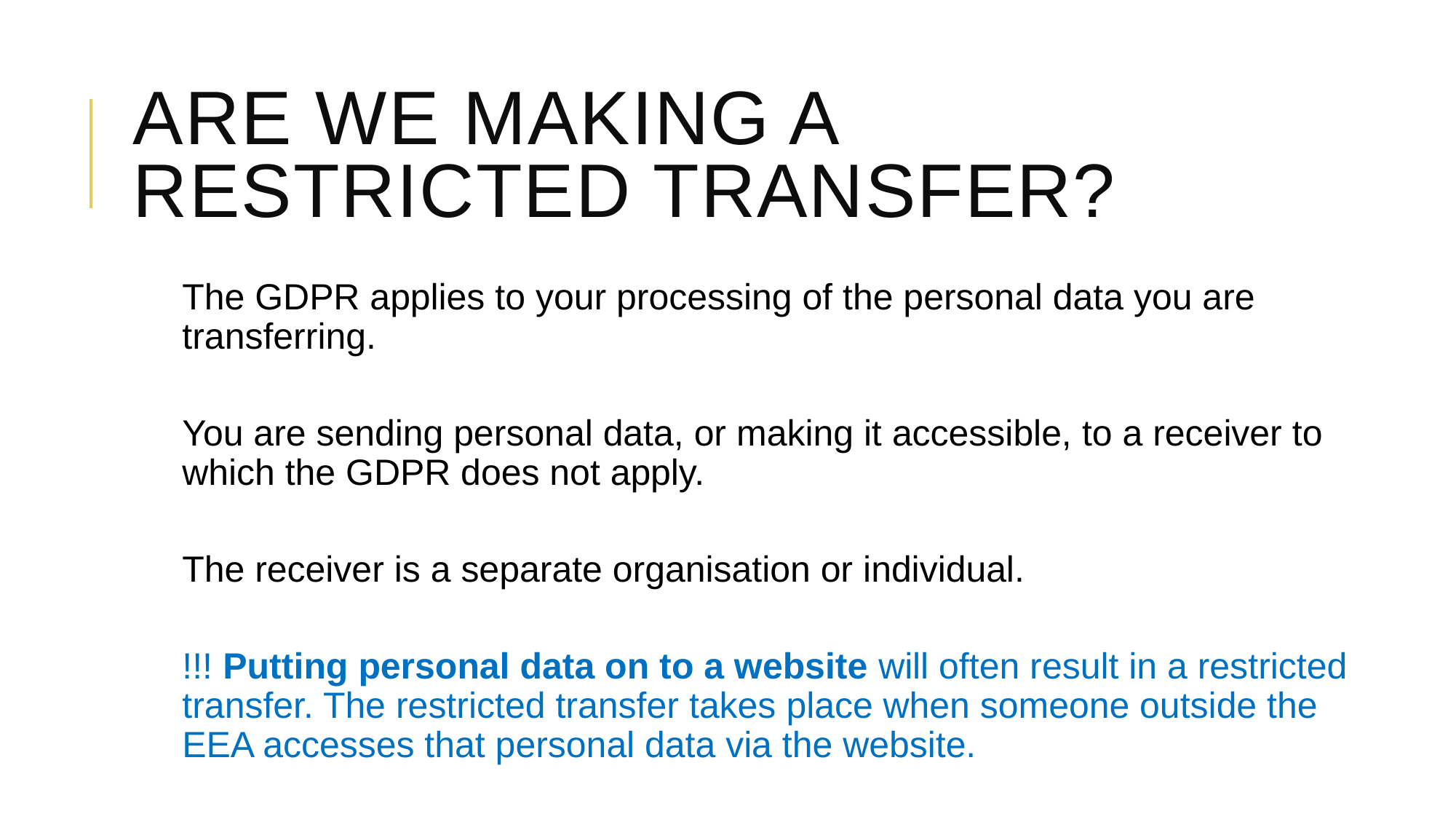

# Are we making a restricted transfer?
The GDPR applies to your processing of the personal data you are transferring.

You are sending personal data, or making it accessible, to a receiver to which the GDPR does not apply.

The receiver is a separate organisation or individual.

!!! Putting personal data on to a website will often result in a restricted transfer. The restricted transfer takes place when someone outside the EEA accesses that personal data via the website.